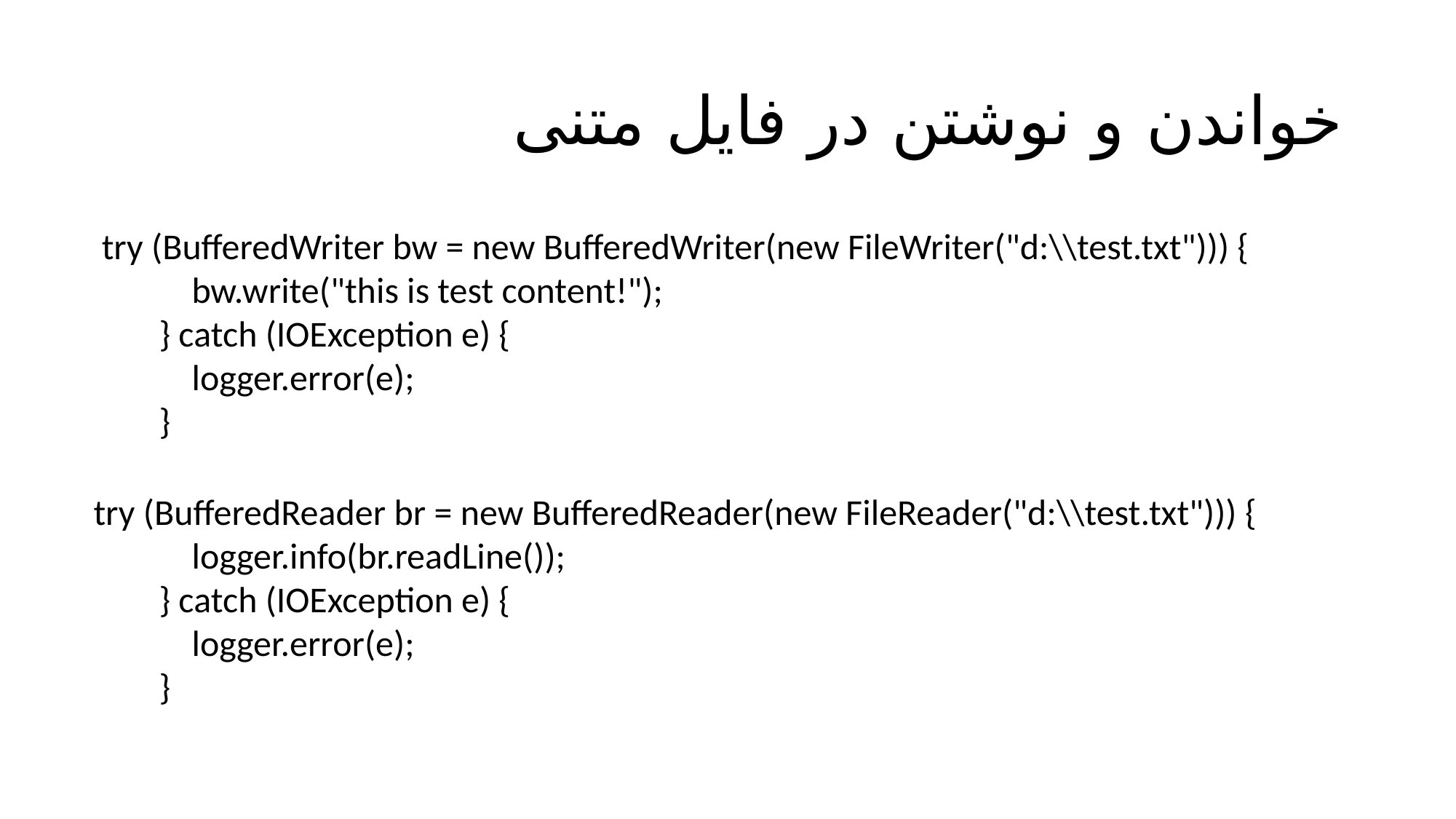

# خواندن و نوشتن در فایل متنی
 try (BufferedWriter bw = new BufferedWriter(new FileWriter("d:\\test.txt"))) {
            bw.write("this is test content!");
        } catch (IOException e) {
            logger.error(e);
        }
try (BufferedReader br = new BufferedReader(new FileReader("d:\\test.txt"))) {
            logger.info(br.readLine());
        } catch (IOException e) {
            logger.error(e);
        }